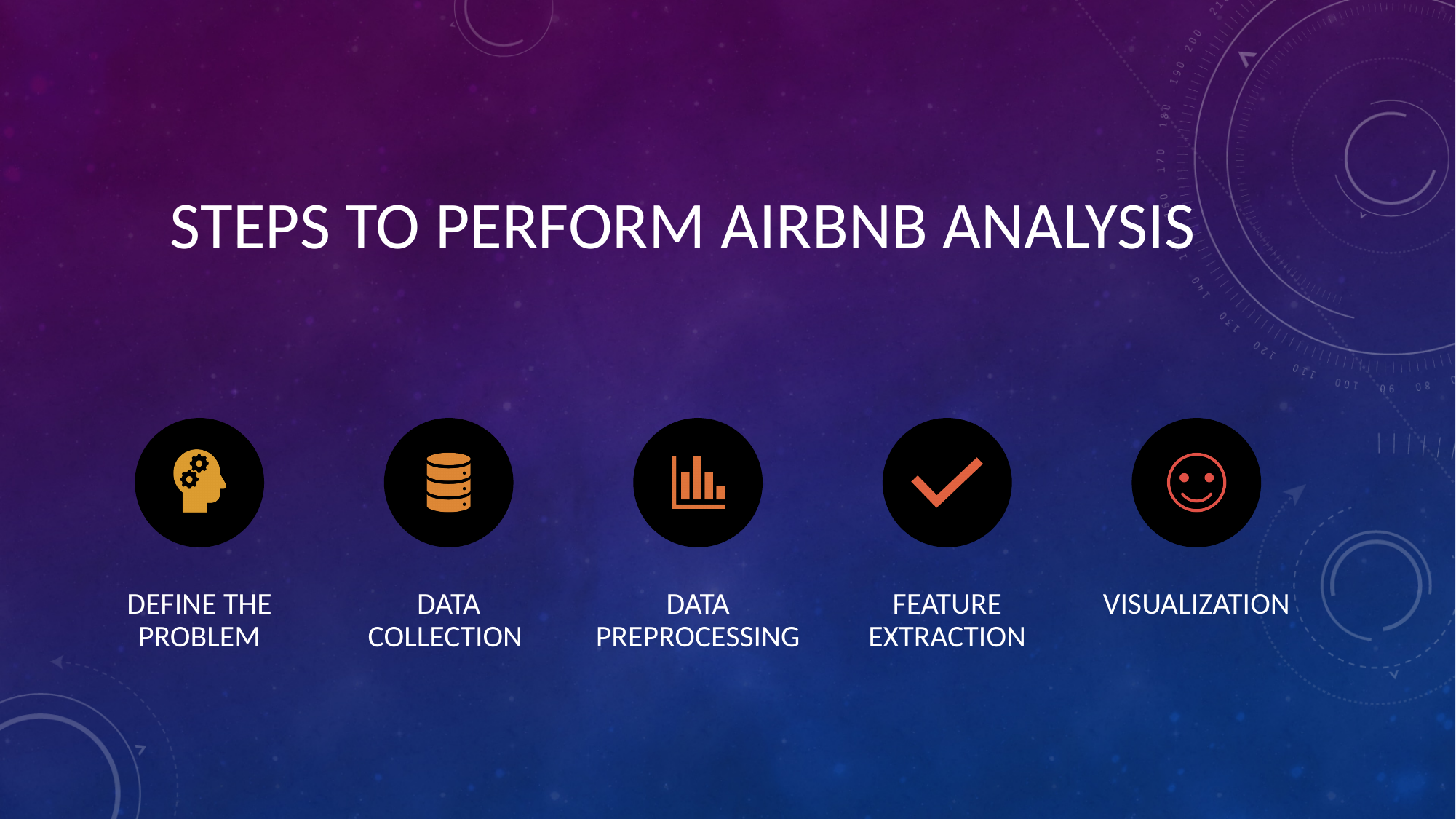

# Steps to Perform Airbnb analysis
Define the problem
Data collection
Data preprocessing
Feature extraction
Visualization